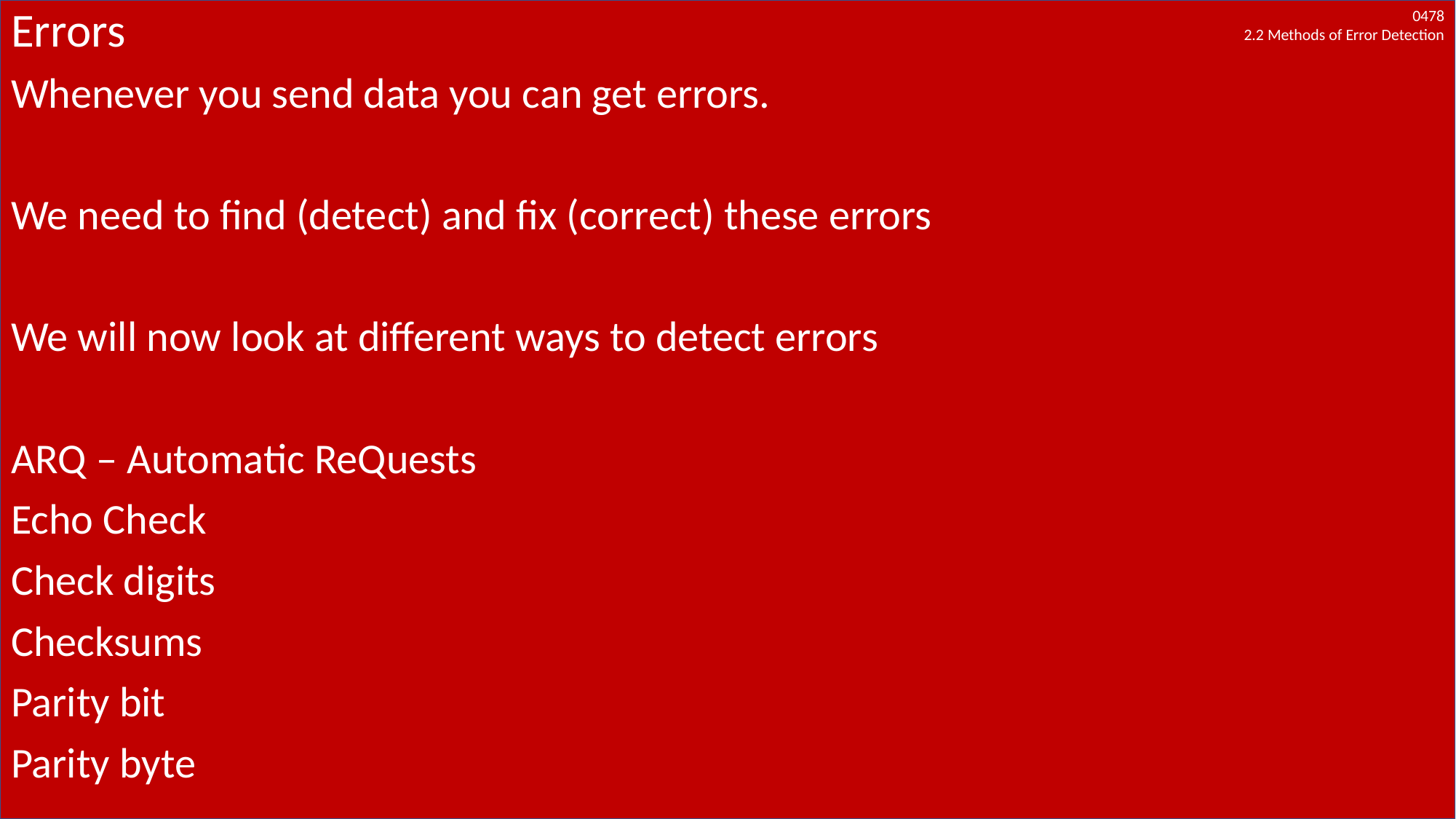

# Errors
Whenever you send data you can get errors.

We need to find (detect) and fix (correct) these errors

We will now look at different ways to detect errors

ARQ – Automatic ReQuests
Echo Check
Check digits
Checksums
Parity bit
Parity byte